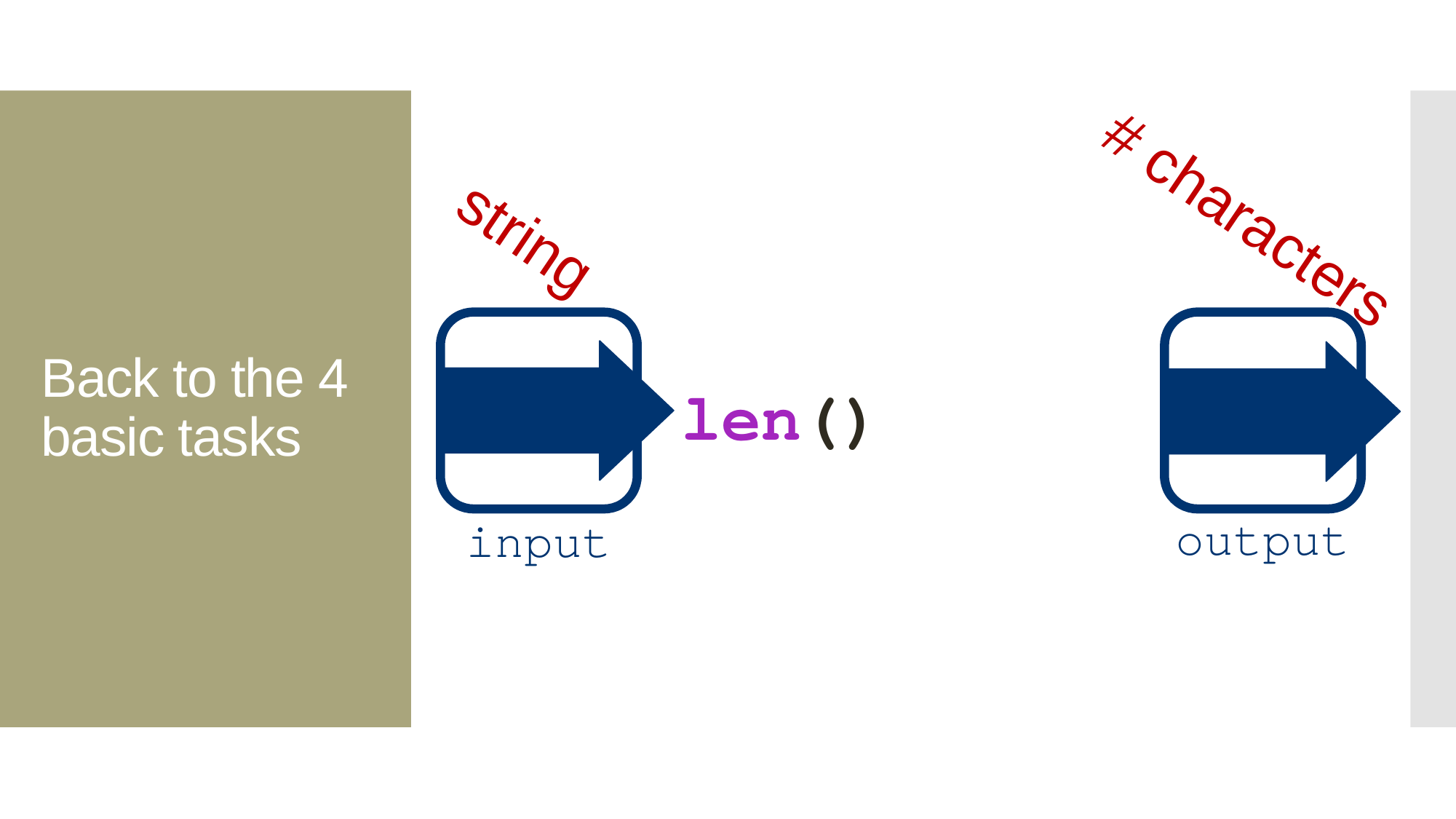

# Back to the 4 basic tasks
# characters
string

output

input
len()